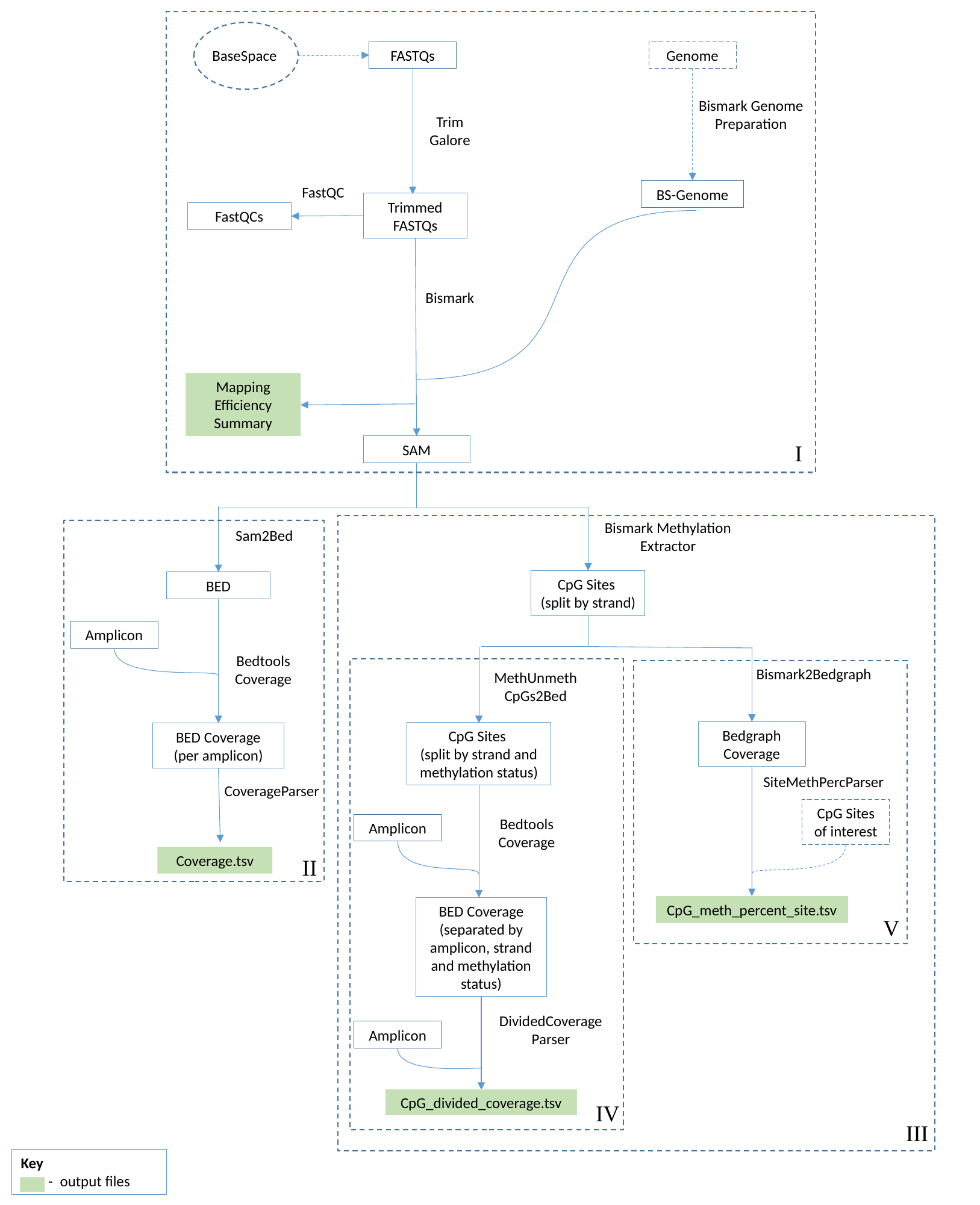

BaseSpace
FASTQs
Genome
Bismark Genome Preparation
Trim Galore
FastQC
BS-Genome
Trimmed FASTQs
FastQCs
Bismark
Mapping Efficiency Summary
I
SAM
Bismark Methylation Extractor

Sam2Bed
CpG Sites
(split by strand)
BED
Amplicon
Bedtools Coverage

Bismark2Bedgraph
MethUnmethCpGs2Bed
Bedgraph Coverage
CpG Sites
(split by strand and methylation status)
BED Coverage (per amplicon)
SiteMethPercParser
CoverageParser
CpG Sites of interest
Bedtools Coverage
Amplicon
Coverage.tsv
II
CpG_meth_percent_site.tsv
BED Coverage (separated by amplicon, strand and methylation status)
V
DividedCoverage
Parser
Amplicon
CpG_divided_coverage.tsv
IV
III
Key
        -  output files